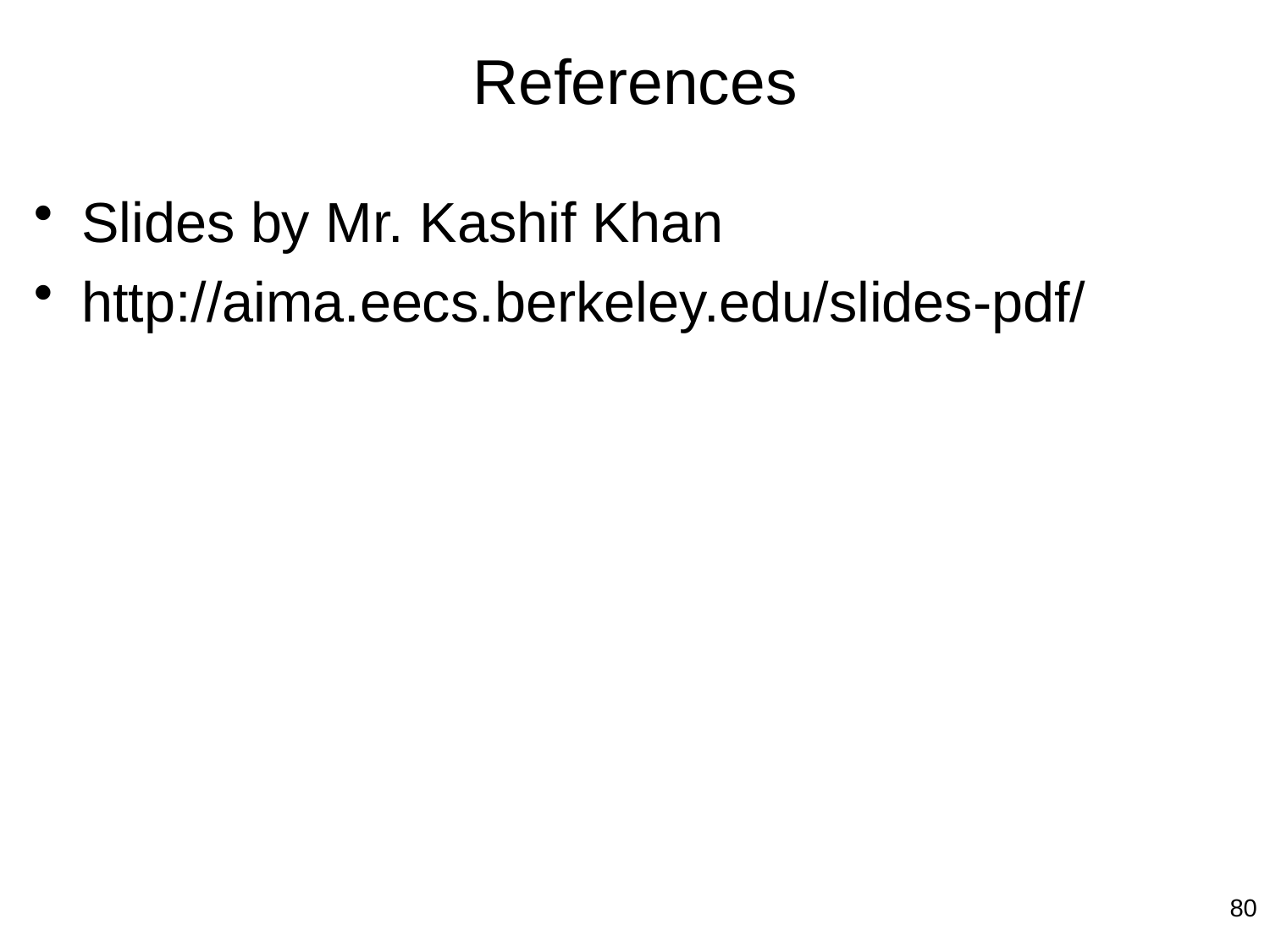

# References
Slides by Mr. Kashif Khan
http://aima.eecs.berkeley.edu/slides-pdf/
80